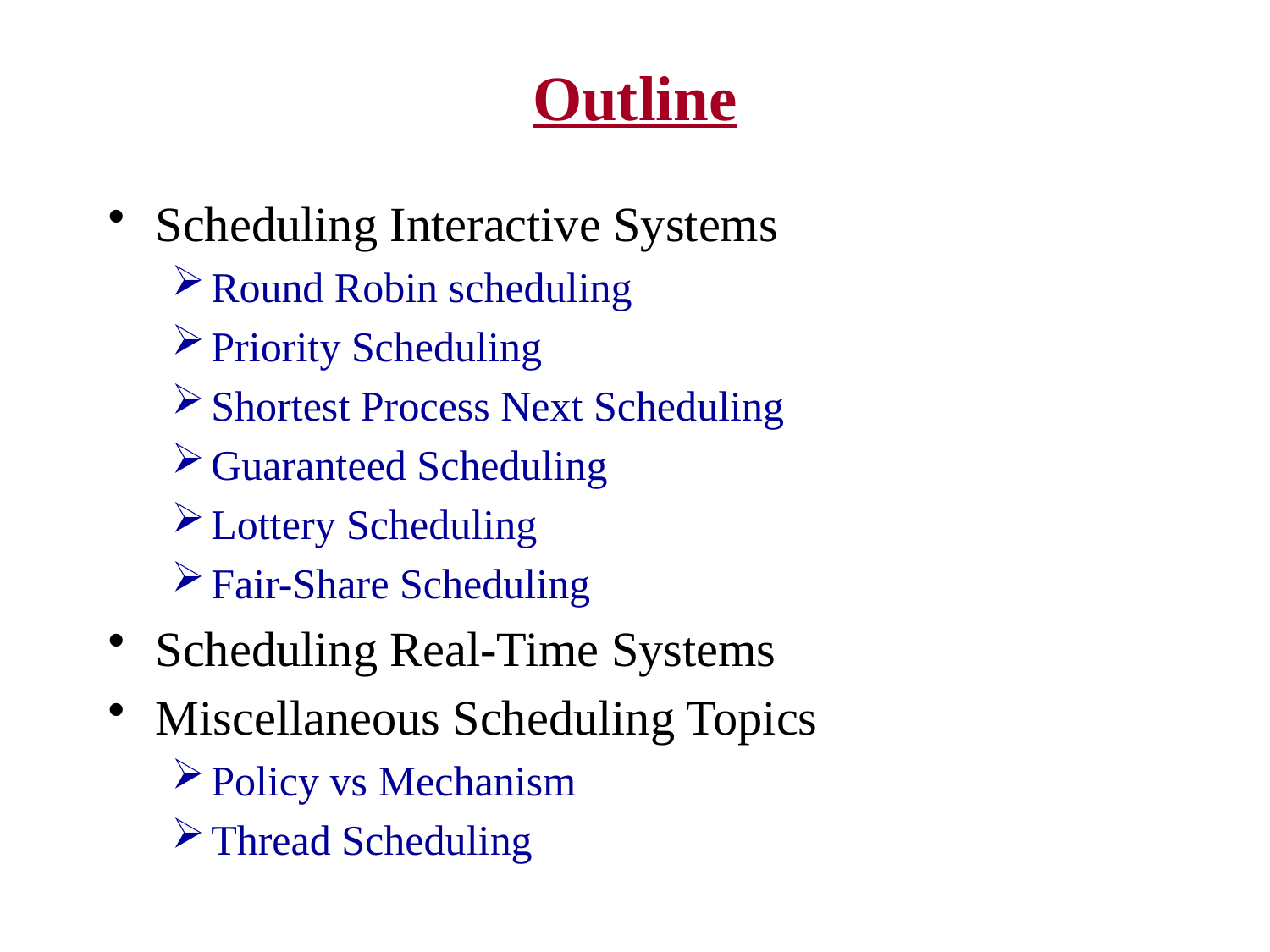

# Outline
Scheduling Interactive Systems
Round Robin scheduling
Priority Scheduling
Shortest Process Next Scheduling
Guaranteed Scheduling
Lottery Scheduling
Fair-Share Scheduling
Scheduling Real-Time Systems
Miscellaneous Scheduling Topics
Policy vs Mechanism
Thread Scheduling